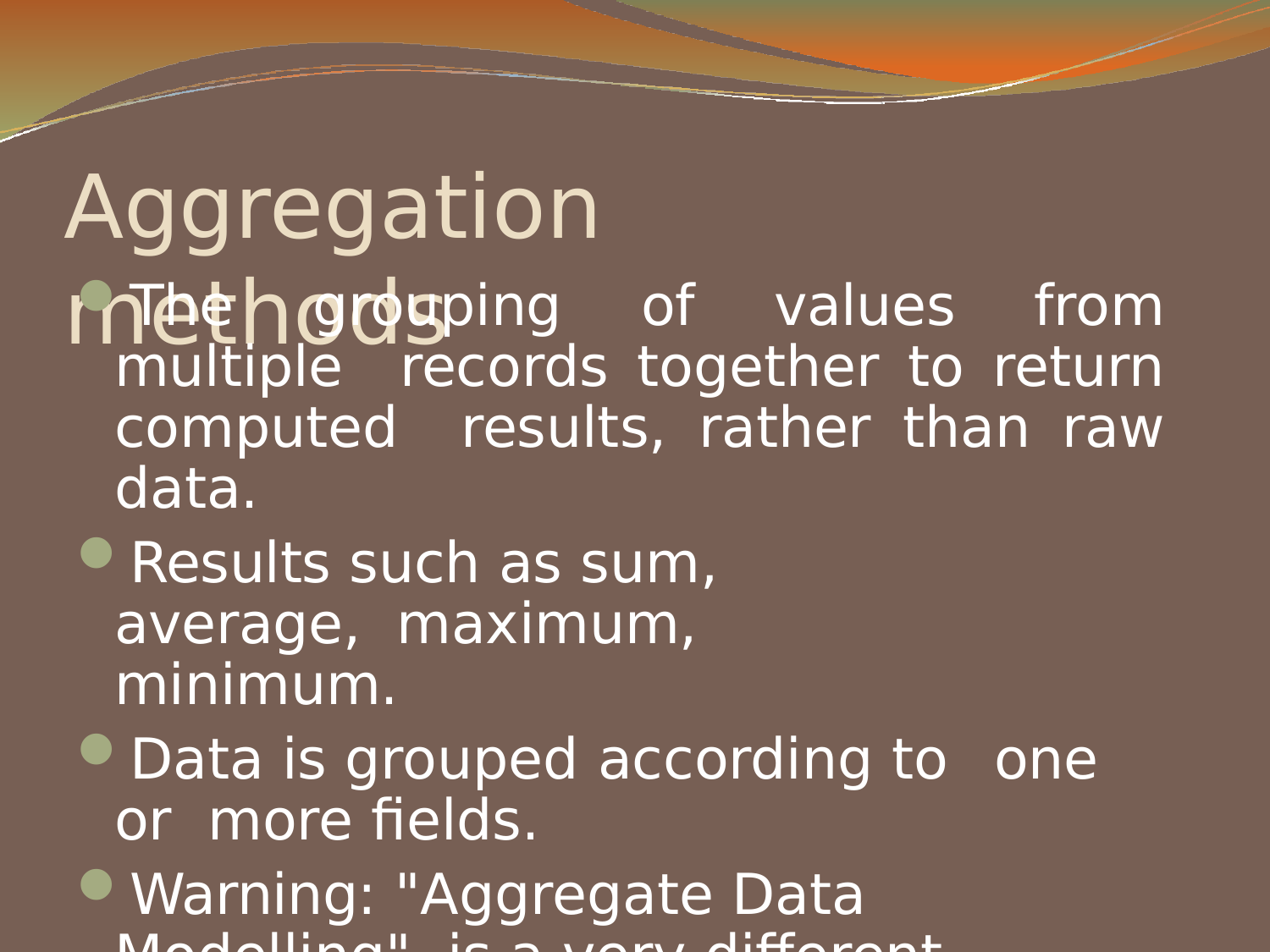

# Aggregation methods
The grouping of values from multiple  records together to return computed  results, rather than raw data.
Results such as sum, average,  maximum, minimum.
Data is grouped according to	one or  more fields.
Warning: "Aggregate Data Modelling"  is a very different concept.